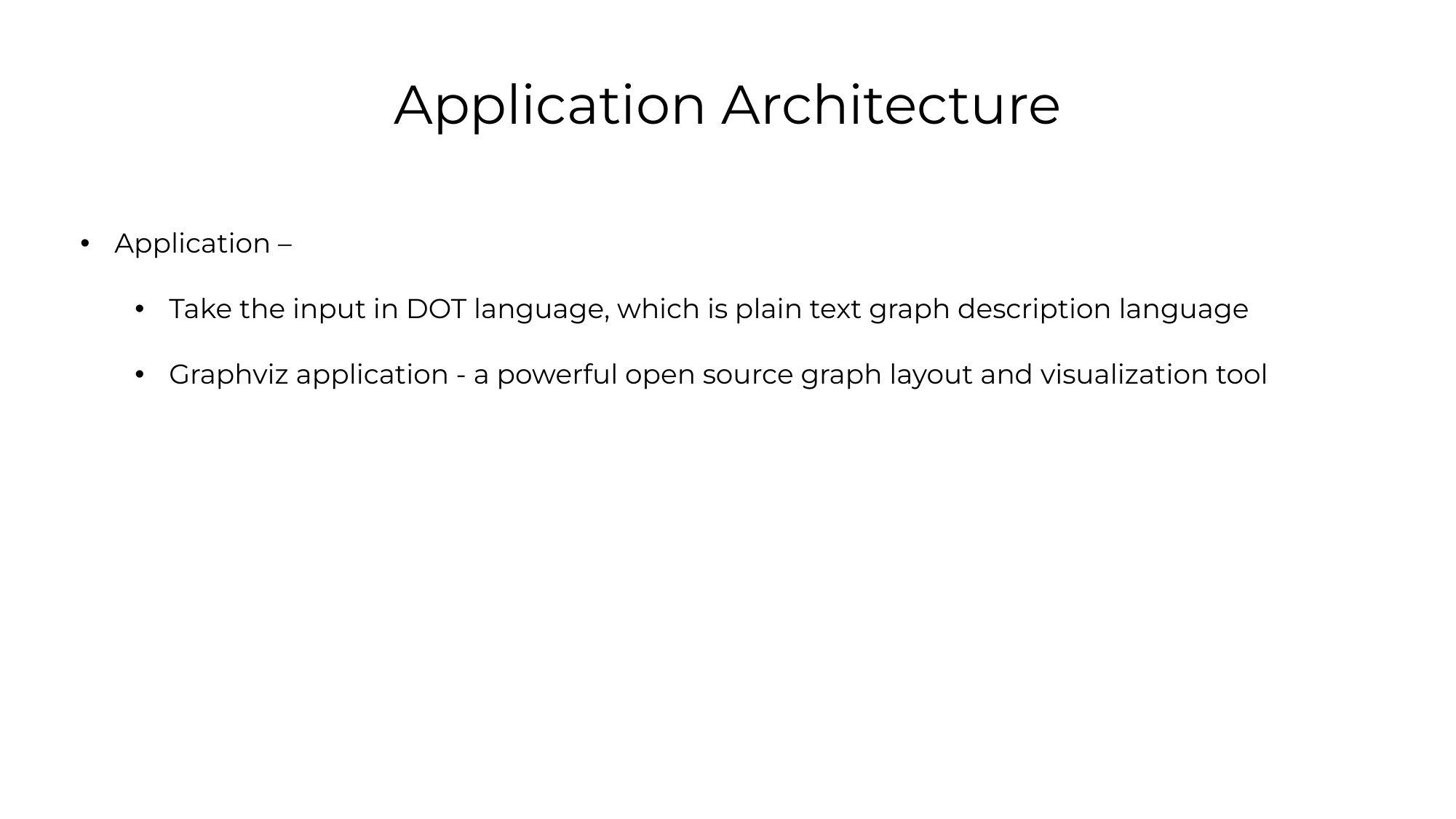

Application Architecture
Application –
Take the input in DOT language, which is plain text graph description language
Graphviz application - a powerful open source graph layout and visualization tool